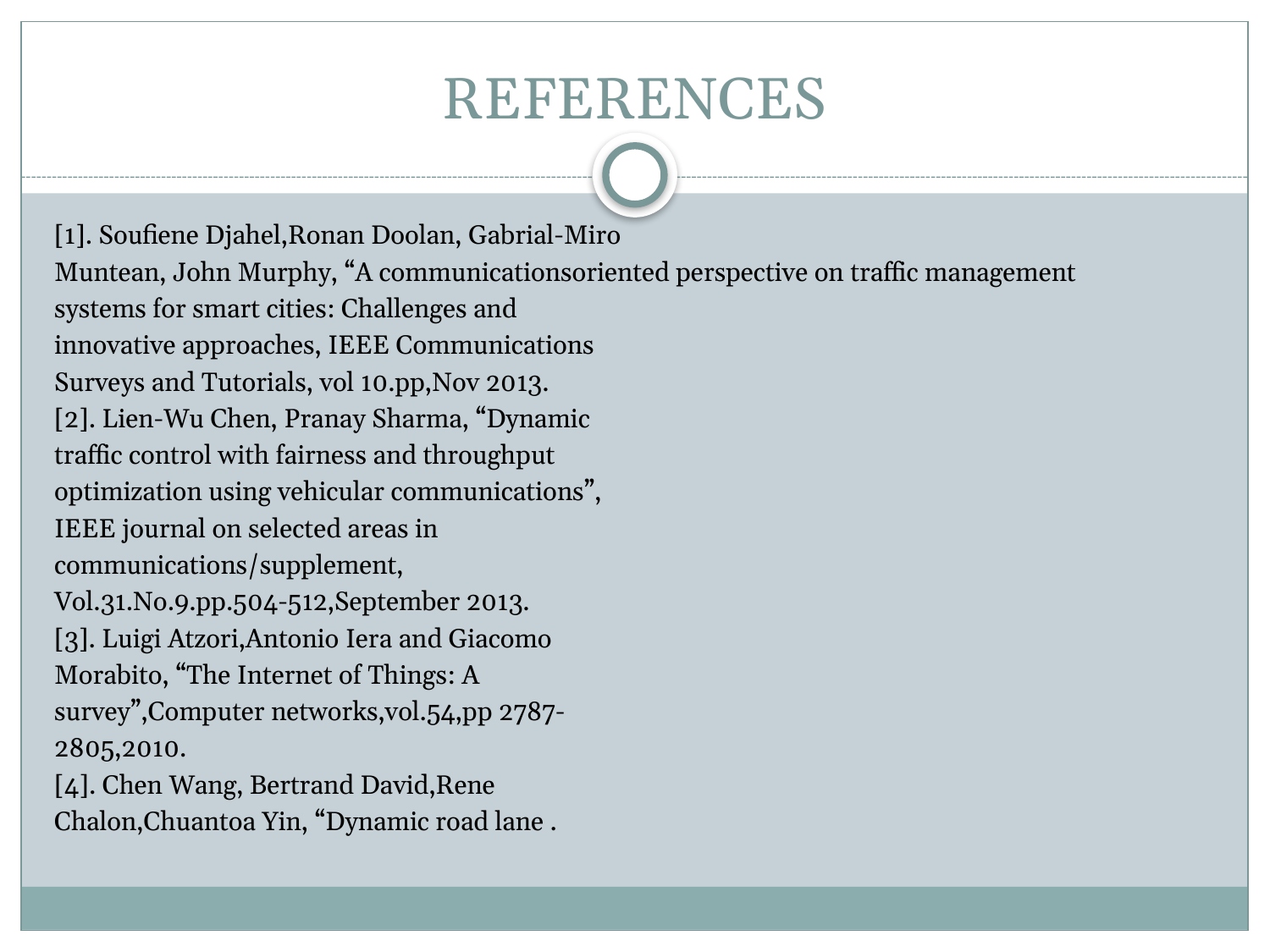

# REFERENCES
[1]. Soufiene Djahel,Ronan Doolan, Gabrial-Miro
Muntean, John Murphy, “A communicationsoriented perspective on traffic management
systems for smart cities: Challenges and
innovative approaches, IEEE Communications
Surveys and Tutorials, vol 10.pp,Nov 2013.
[2]. Lien-Wu Chen, Pranay Sharma, “Dynamic
traffic control with fairness and throughput
optimization using vehicular communications”,
IEEE journal on selected areas in
communications/supplement,
Vol.31.No.9.pp.504-512,September 2013.
[3]. Luigi Atzori,Antonio Iera and Giacomo
Morabito, “The Internet of Things: A
survey”,Computer networks,vol.54,pp 2787-
2805,2010.
[4]. Chen Wang, Bertrand David,Rene
Chalon,Chuantoa Yin, “Dynamic road lane .